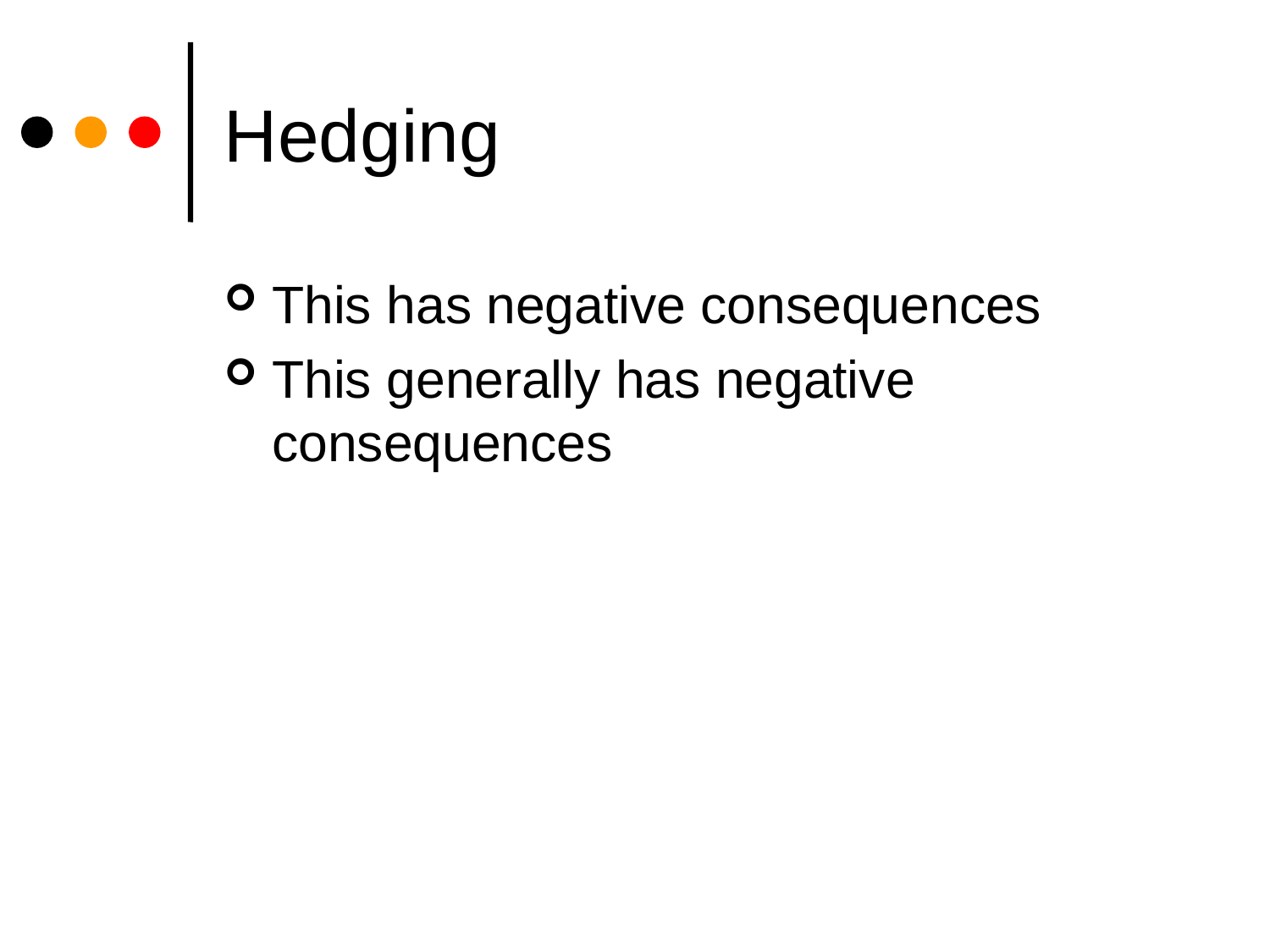

# Hedging
This has negative consequences
This generally has negative consequences